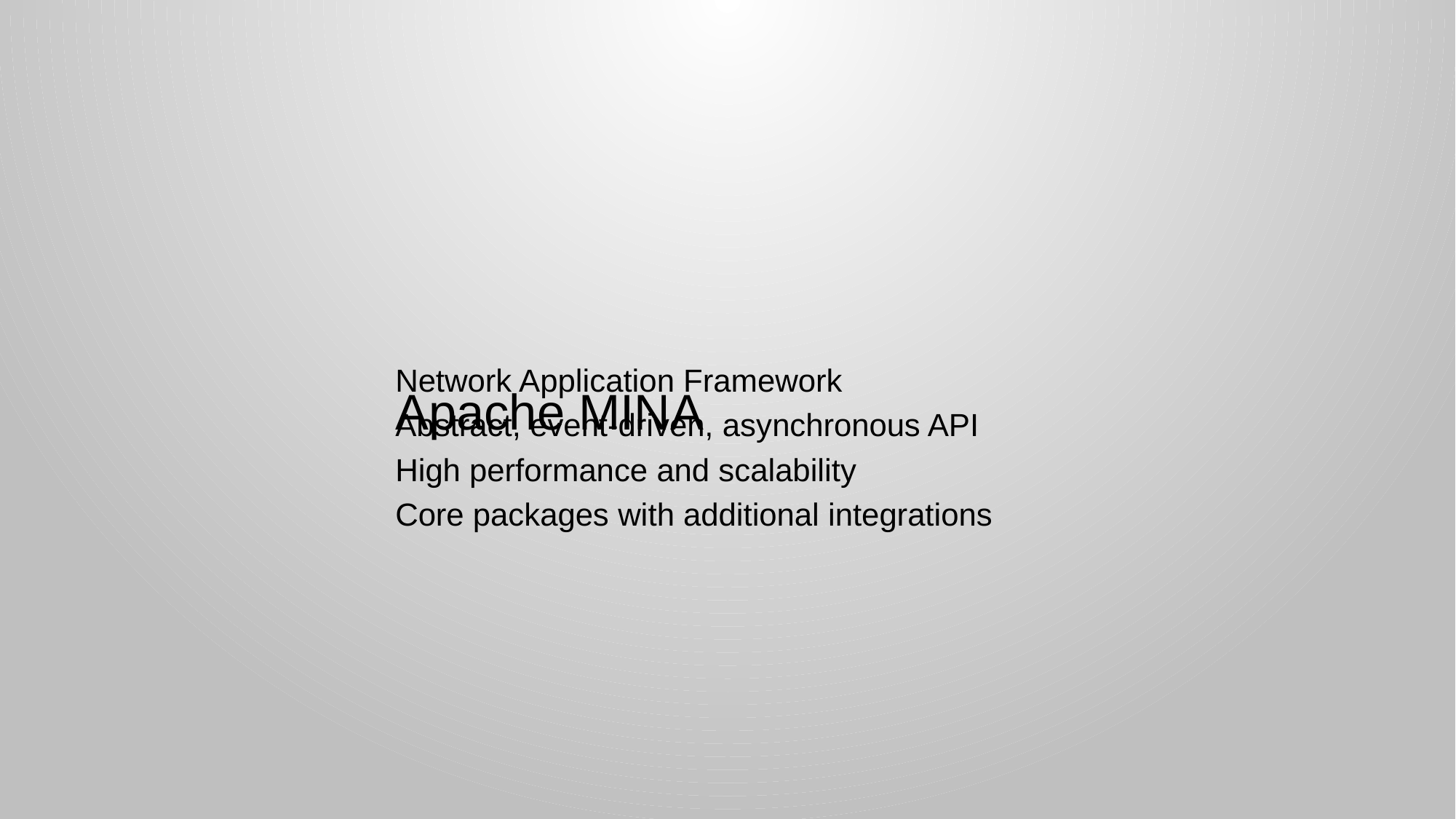

# Apache MINA
Network Application Framework
Abstract, event-driven, asynchronous API
High performance and scalability
Core packages with additional integrations